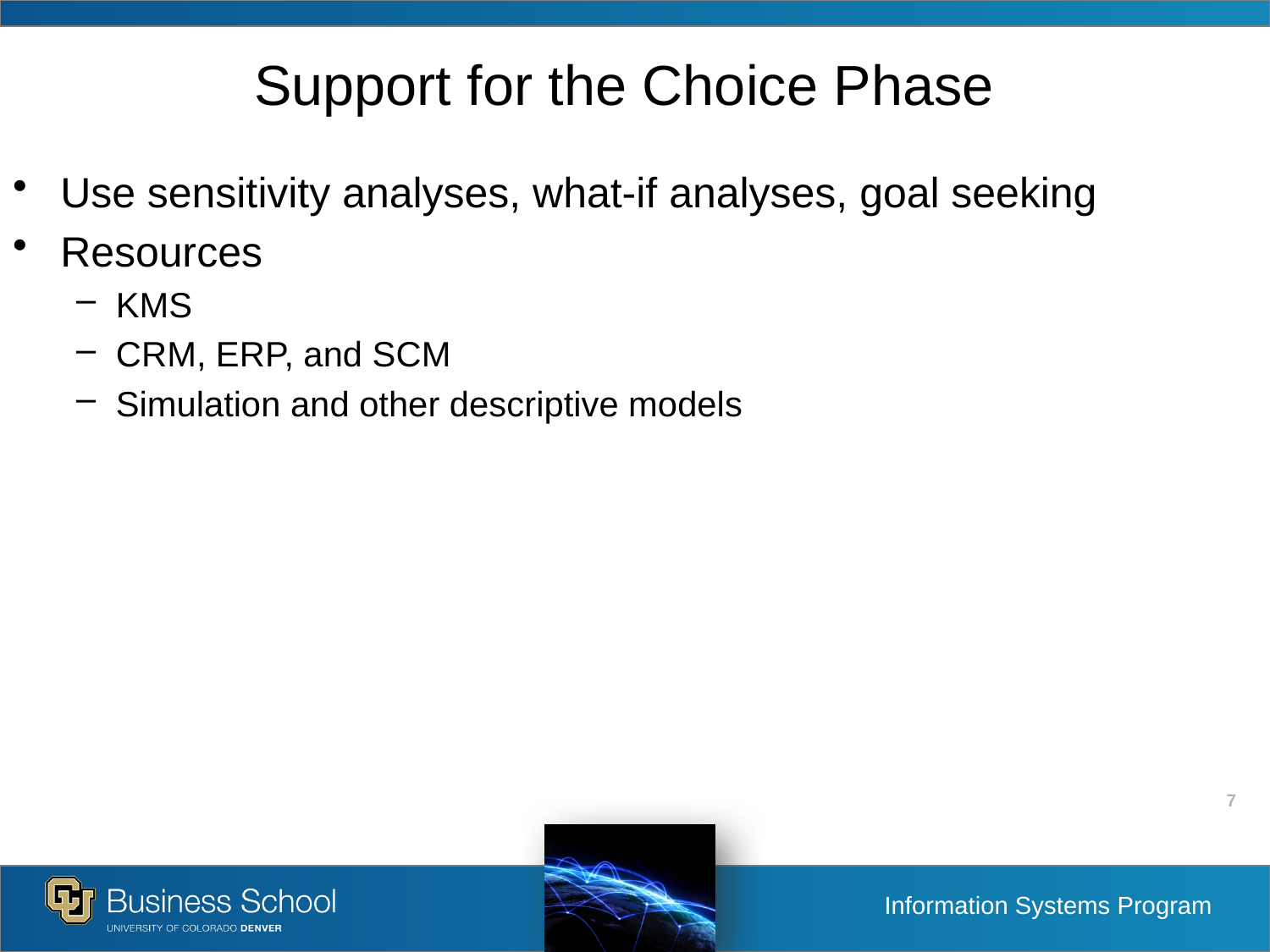

# Support for the Choice Phase
Use sensitivity analyses, what-if analyses, goal seeking
Resources
KMS
CRM, ERP, and SCM
Simulation and other descriptive models